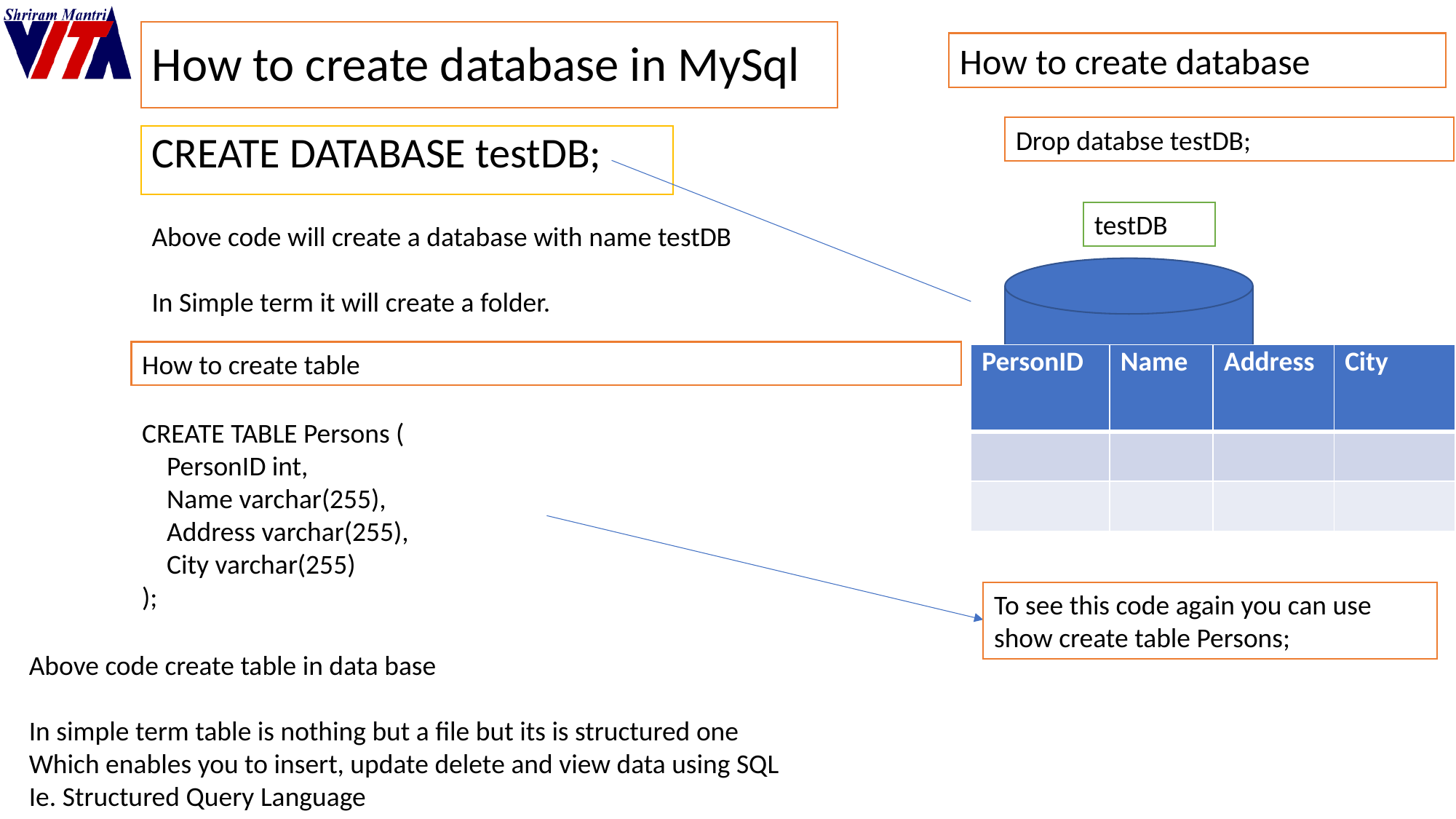

# How to create database in MySql
How to create database
Drop databse testDB;
CREATE DATABASE testDB;

testDB
Above code will create a database with name testDB

In Simple term it will create a folder.

How to create table
| PersonID | Name | Address | City |
| --- | --- | --- | --- |
|  |  |  |  |
|  |  |  |  |
CREATE TABLE Persons (
    PersonID int,
    Name varchar(255),
    Address varchar(255),
    City varchar(255)
);
To see this code again you can use
show create table Persons;
Above code create table in data base

In simple term table is nothing but a file but its is structured one
Which enables you to insert, update delete and view data using SQL
Ie. Structured Query Language